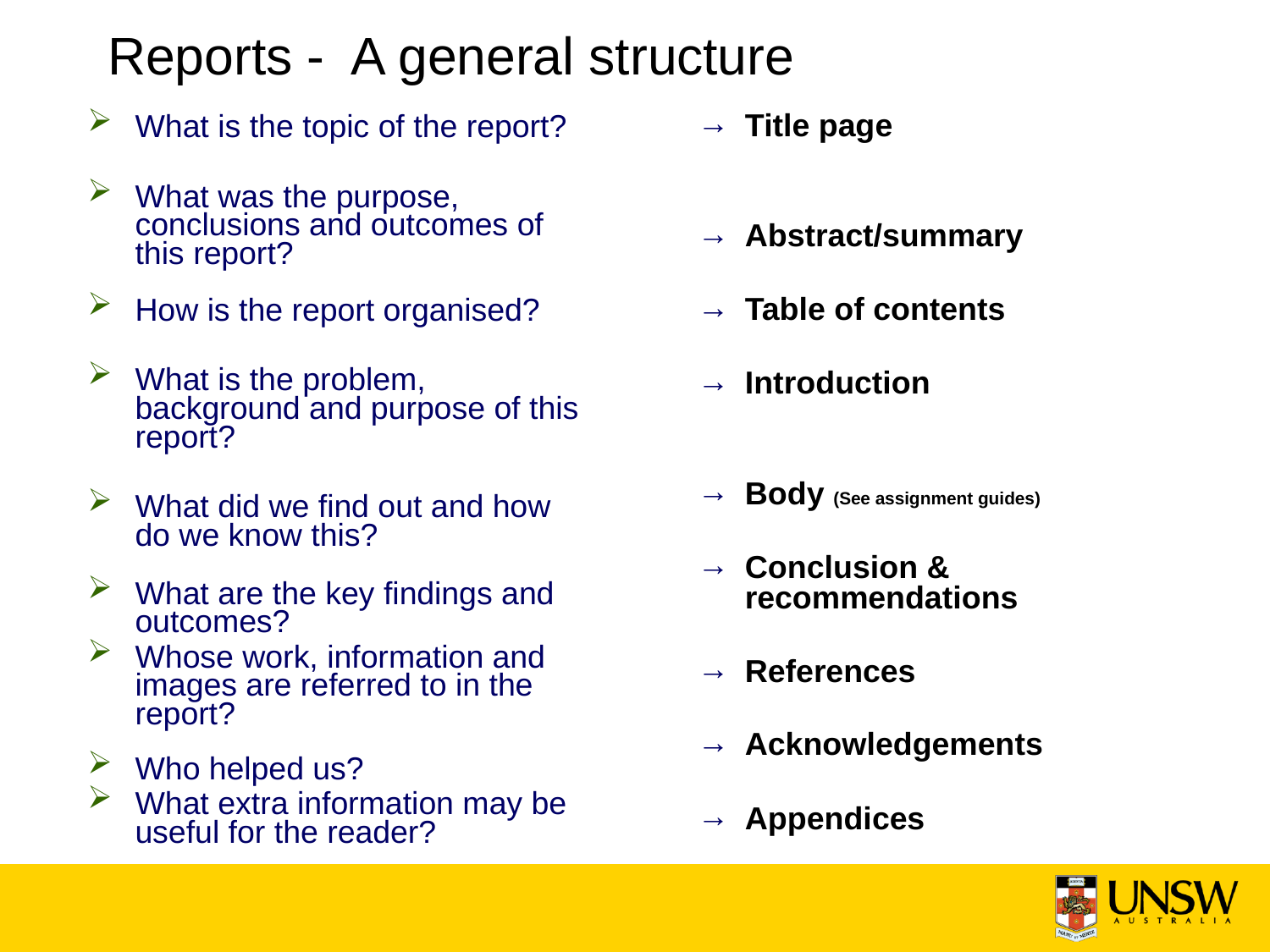

# Reports -  A general structure
Title page

Abstract/summary

Table of contents

Introduction

Body (See assignment guides)

Conclusion & recommendations

References

Acknowledgements

Appendices

What is the topic of the report?

What was the purpose, conclusions and outcomes of this report?

How is the report organised?

What is the problem, background and purpose of this report?

What did we find out and how do we know this?

What are the key findings and outcomes?
Whose work, information and images are referred to in the report?

Who helped us?
What extra information may be useful for the reader?